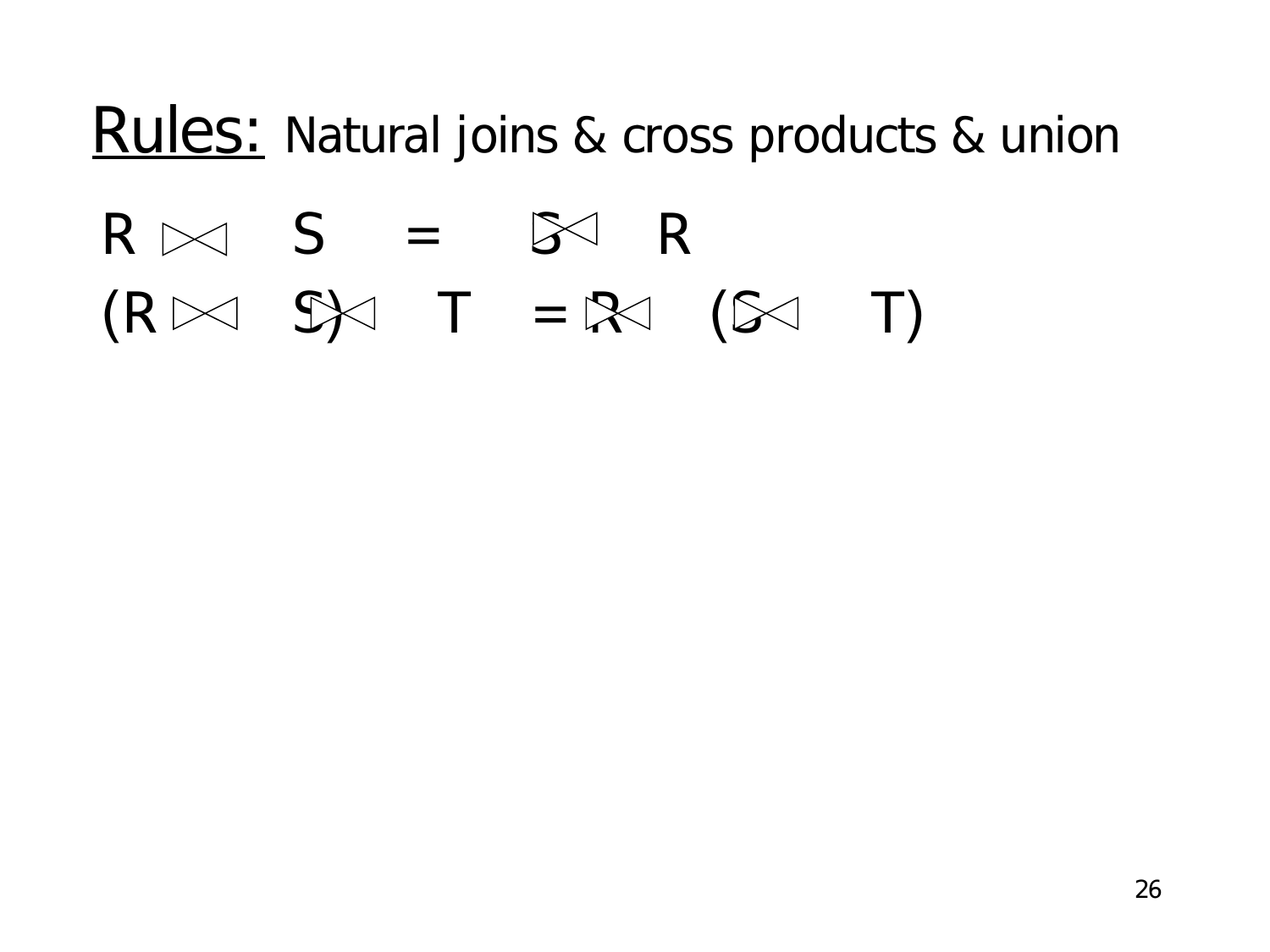

# Rules: Natural joins & cross products & union
R		 S	=	S	R
(R	 S)	  T	= R	   (S	     T)

26